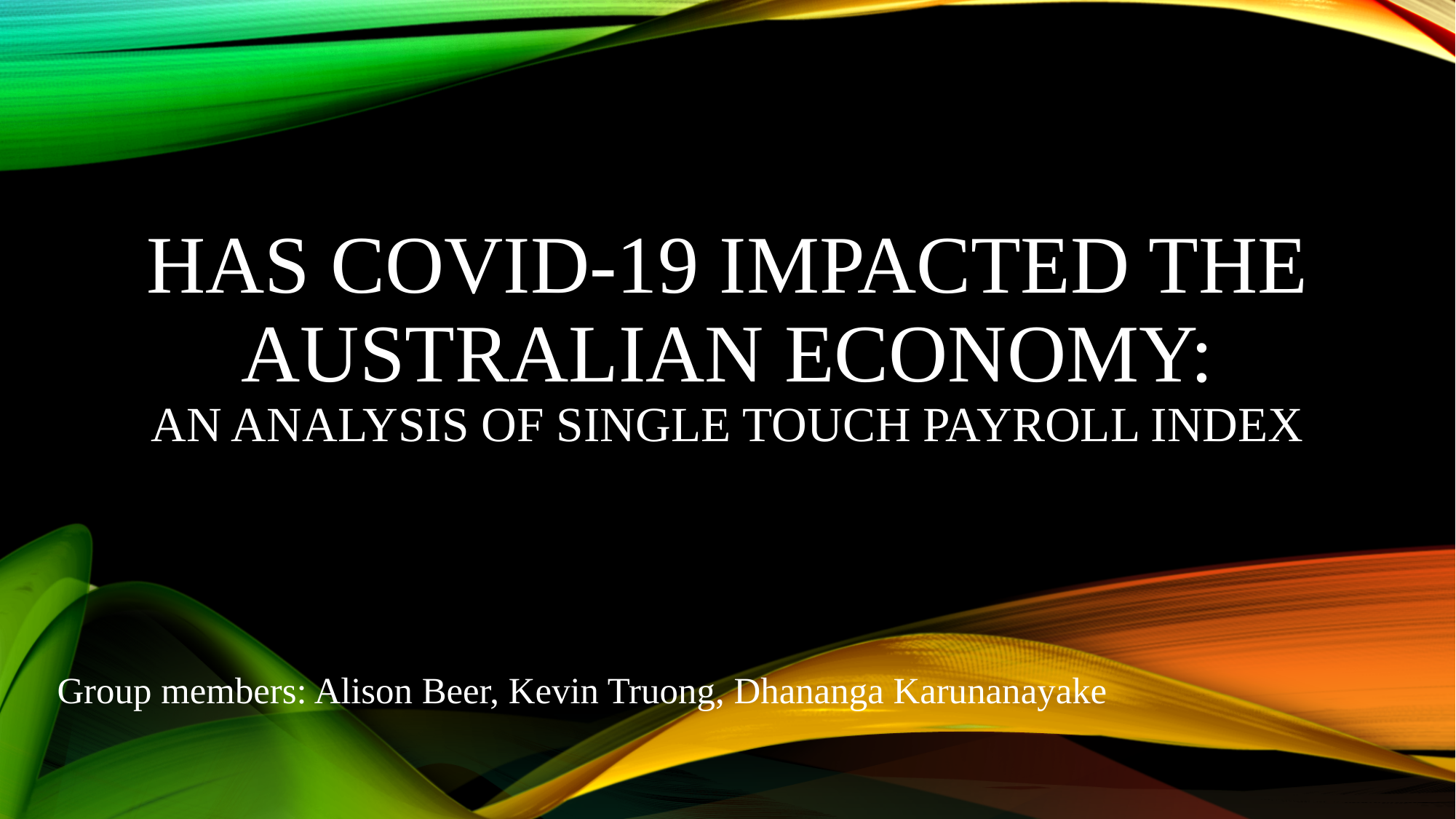

# HAS COVID-19 IMPACTED THE AUSTRALIAN ECONOMY: AN ANALYSIS OF SINGLE TOUCH PAYROLL INDEX

Group members: Alison Beer, Kevin Truong, Dhananga Karunanayake